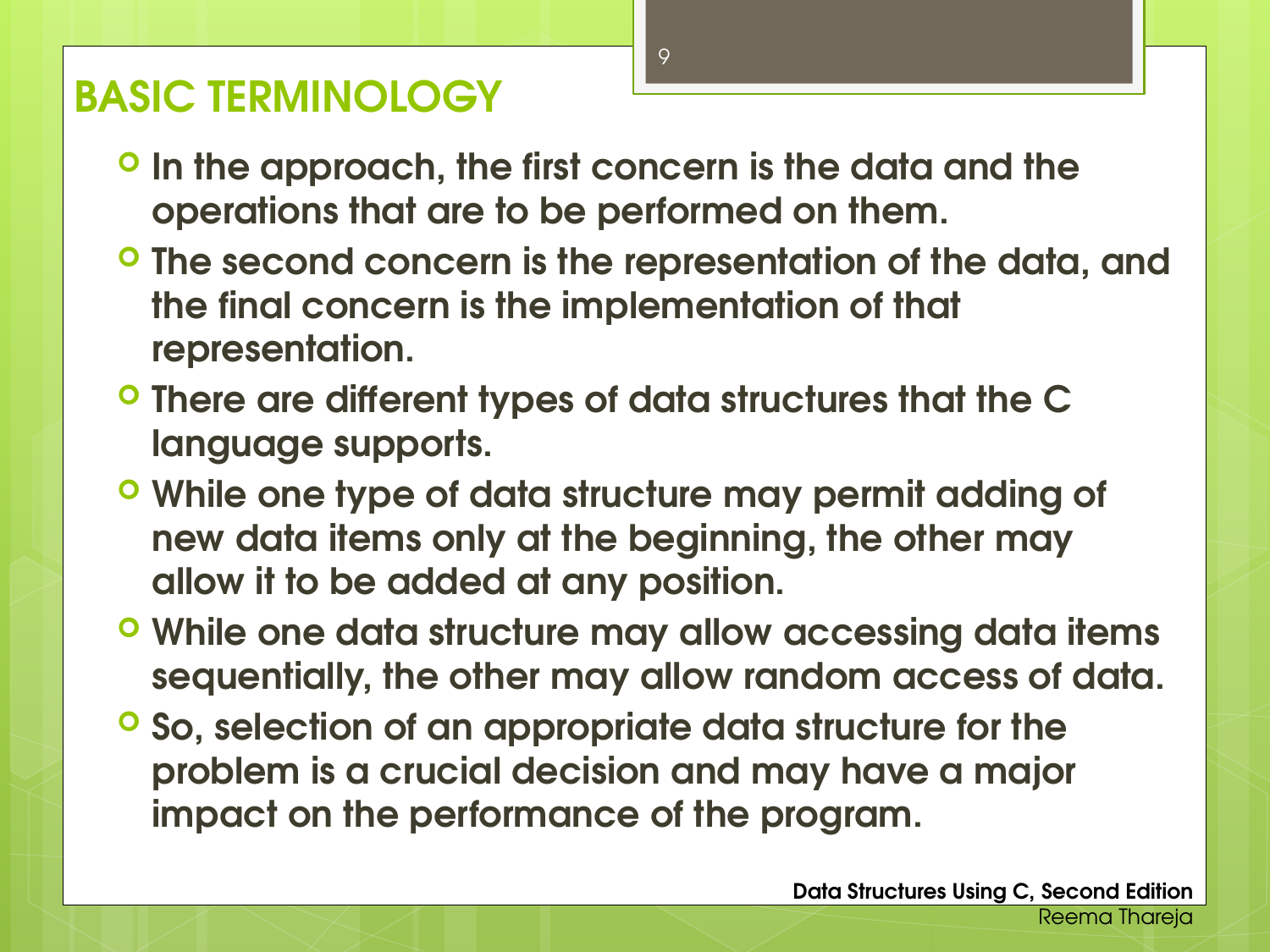

9
# BASIC TERMINOLOGY
In the approach, the first concern is the data and the operations that are to be performed on them.
The second concern is the representation of the data, and the final concern is the implementation of that representation.
There are different types of data structures that the C language supports.
While one type of data structure may permit adding of new data items only at the beginning, the other may allow it to be added at any position.
While one data structure may allow accessing data items sequentially, the other may allow random access of data.
So, selection of an appropriate data structure for the problem is a crucial decision and may have a major impact on the performance of the program.
Data Structures Using C, Second Edition
Reema Thareja